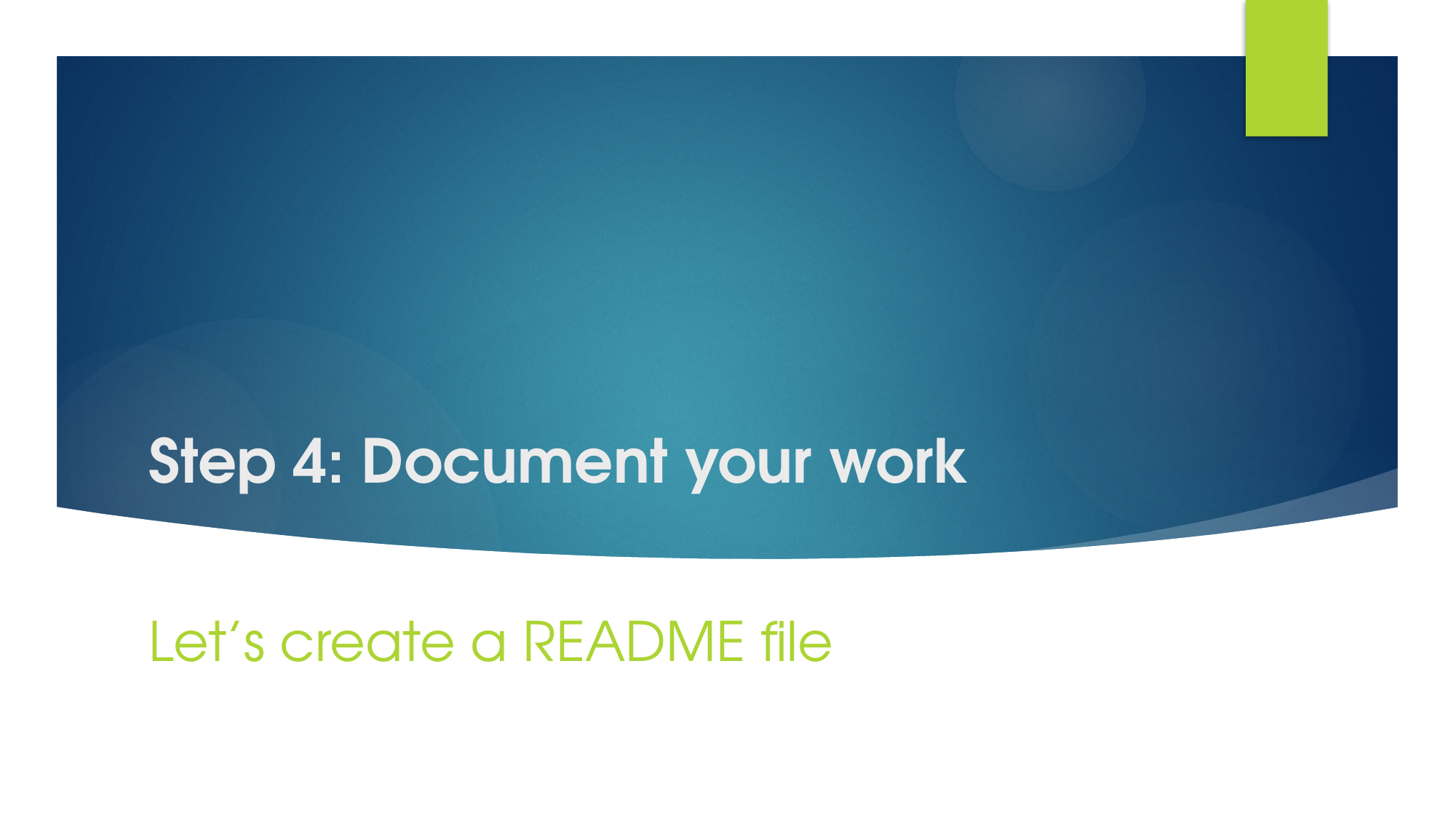

# Step 4: Document your work
Let’s create a README file